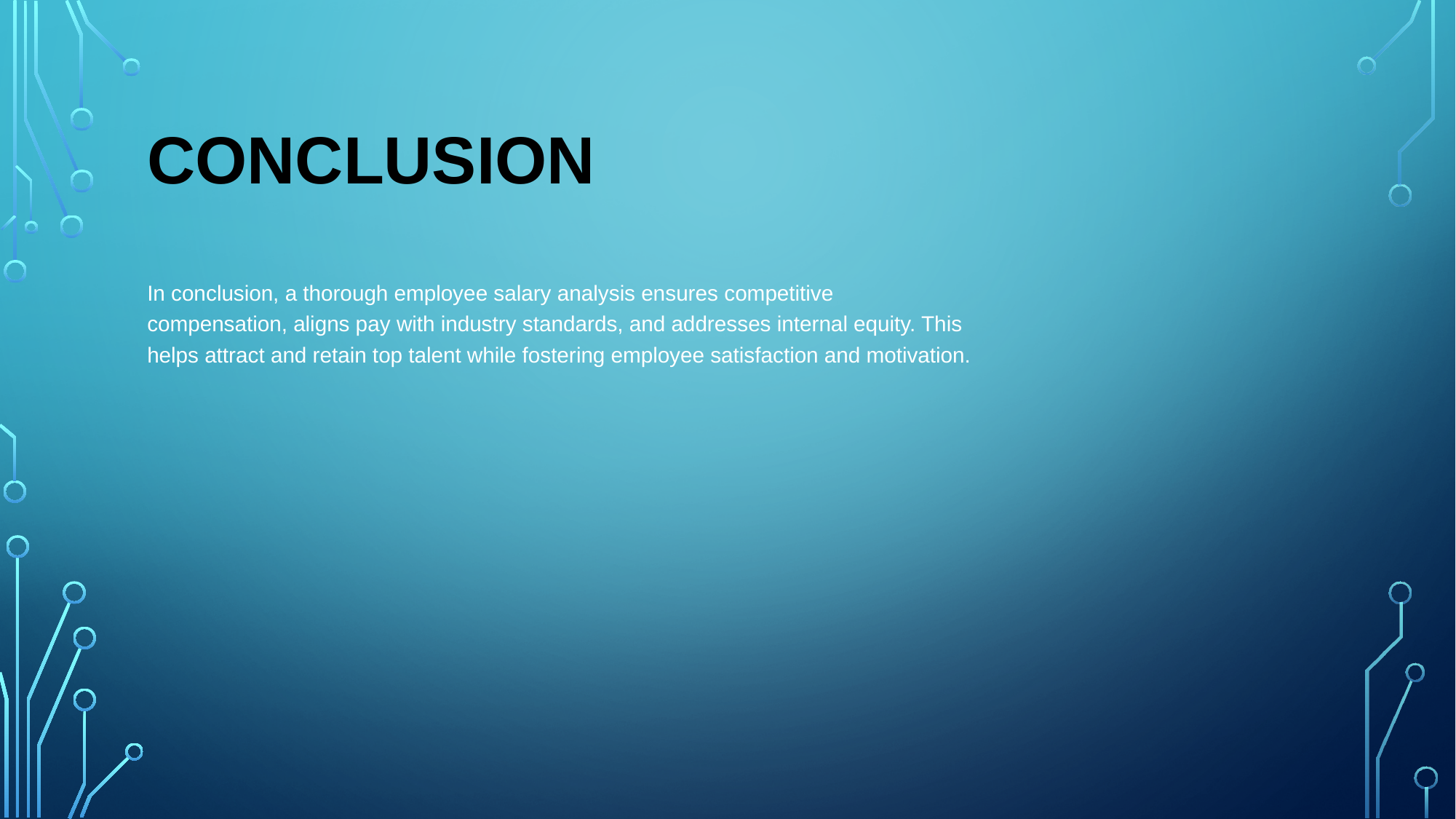

# Conclusion
In conclusion, a thorough employee salary analysis ensures competitive compensation, aligns pay with industry standards, and addresses internal equity. This helps attract and retain top talent while fostering employee satisfaction and motivation.